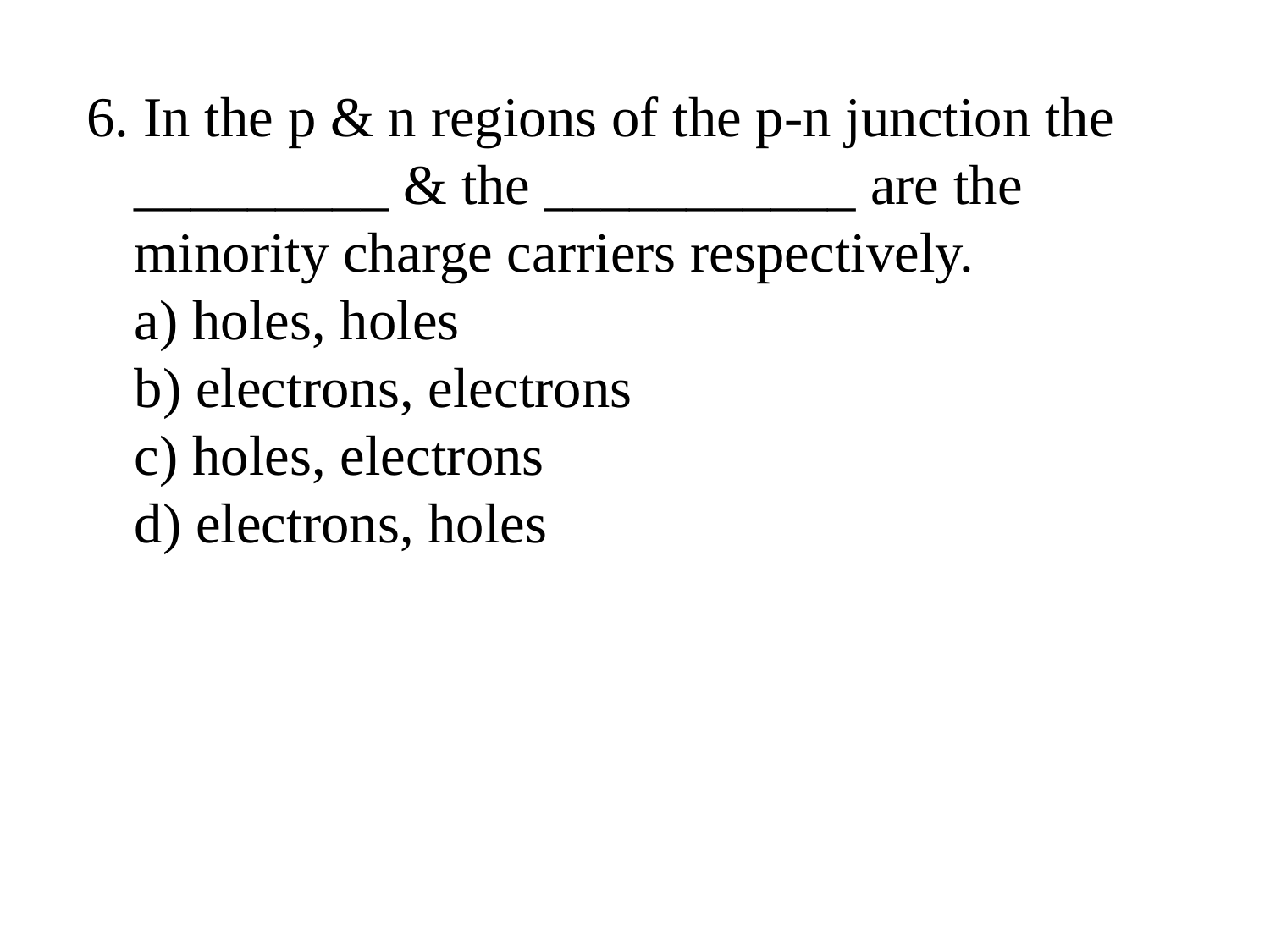

6. In the p & n regions of the p-n junction the _________ & the ___________ are the minority charge carriers respectively.
a) holes, holes
b) electrons, electrons
c) holes, electrons
d) electrons, holes